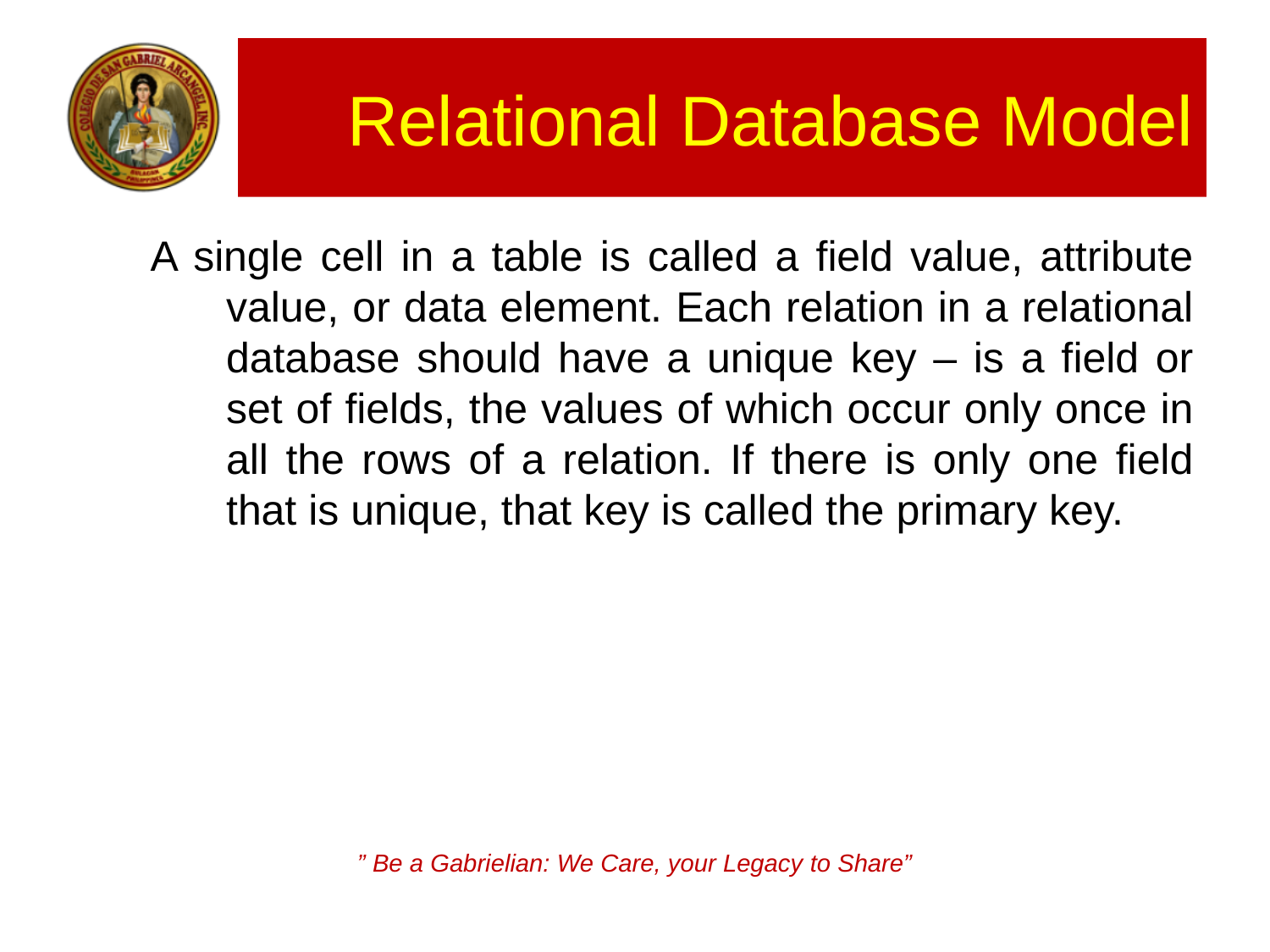

# Relational Database Model
A single cell in a table is called a field value, attribute value, or data element. Each relation in a relational database should have a unique key – is a field or set of fields, the values of which occur only once in all the rows of a relation. If there is only one field that is unique, that key is called the primary key.